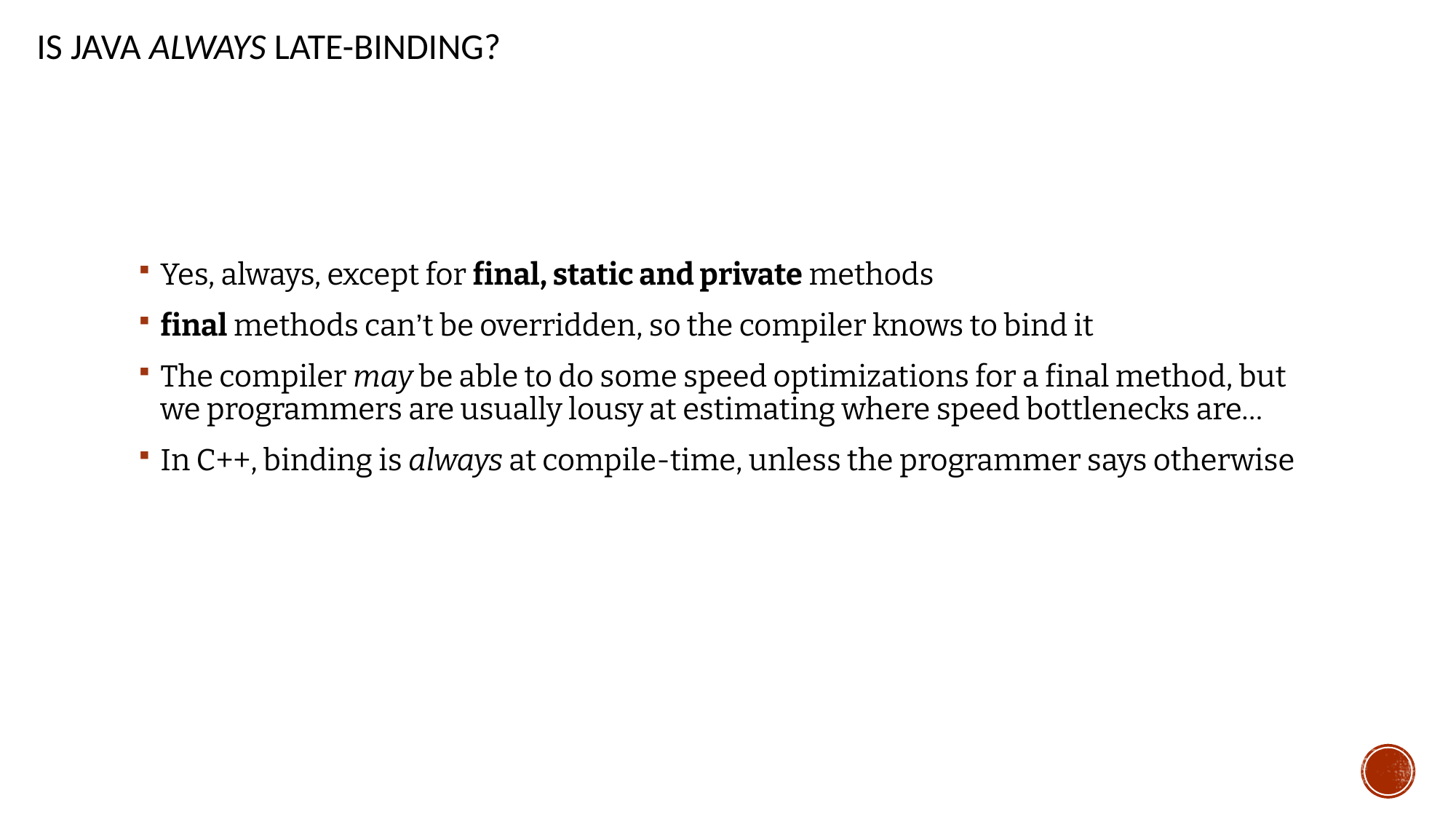

# Is Java Always Late-Binding?
Yes, always, except for final, static and private methods
final methods can’t be overridden, so the compiler knows to bind it
The compiler may be able to do some speed optimizations for a final method, but we programmers are usually lousy at estimating where speed bottlenecks are…
In C++, binding is always at compile-time, unless the programmer says otherwise